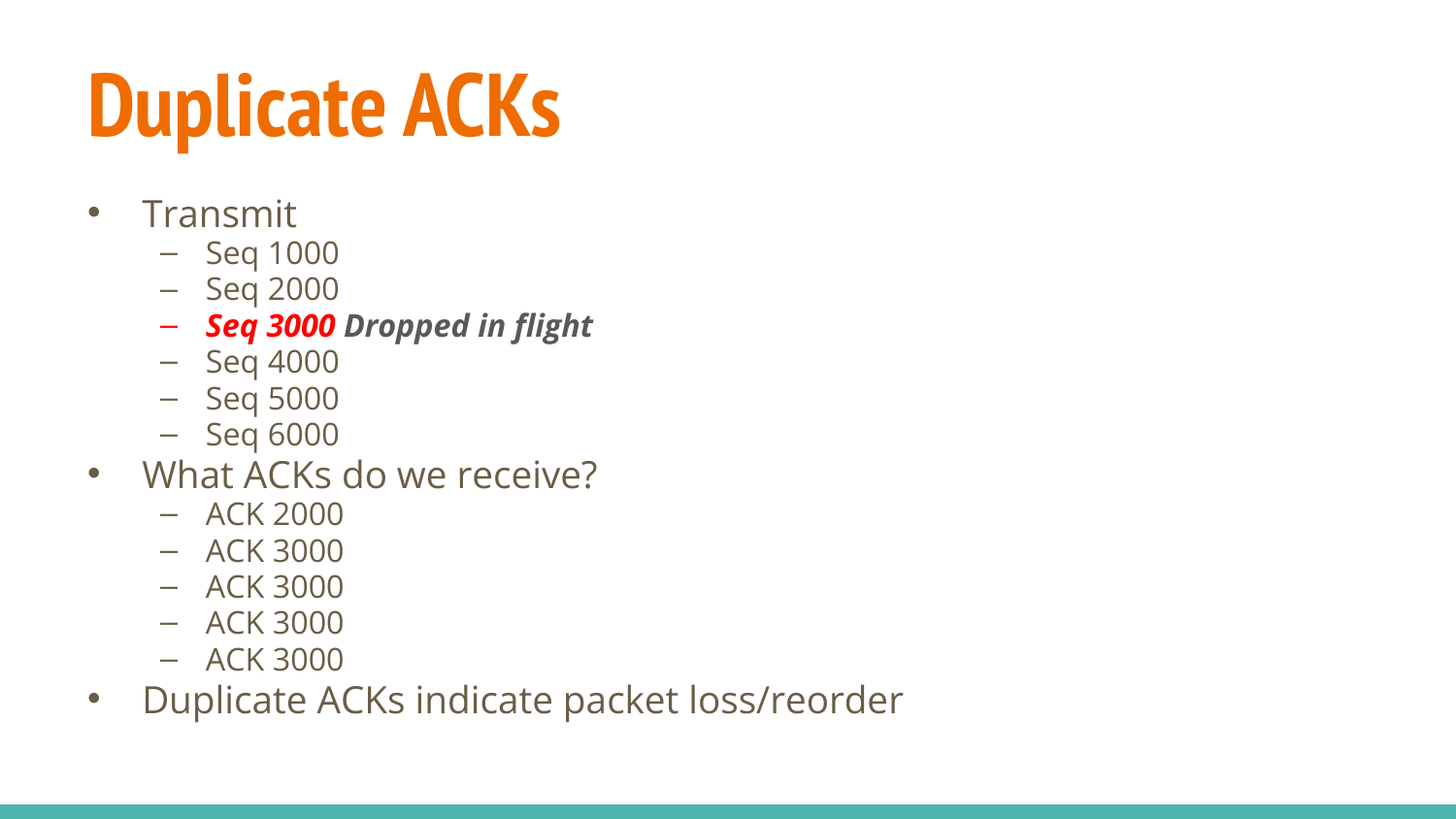

# Duplicate ACKs
Transmit
Seq 1000
Seq 2000
Seq 3000 Dropped in flight
Seq 4000
Seq 5000
Seq 6000
What ACKs do we receive?
ACK 2000
ACK 3000
ACK 3000
ACK 3000
ACK 3000
Duplicate ACKs indicate packet loss/reorder